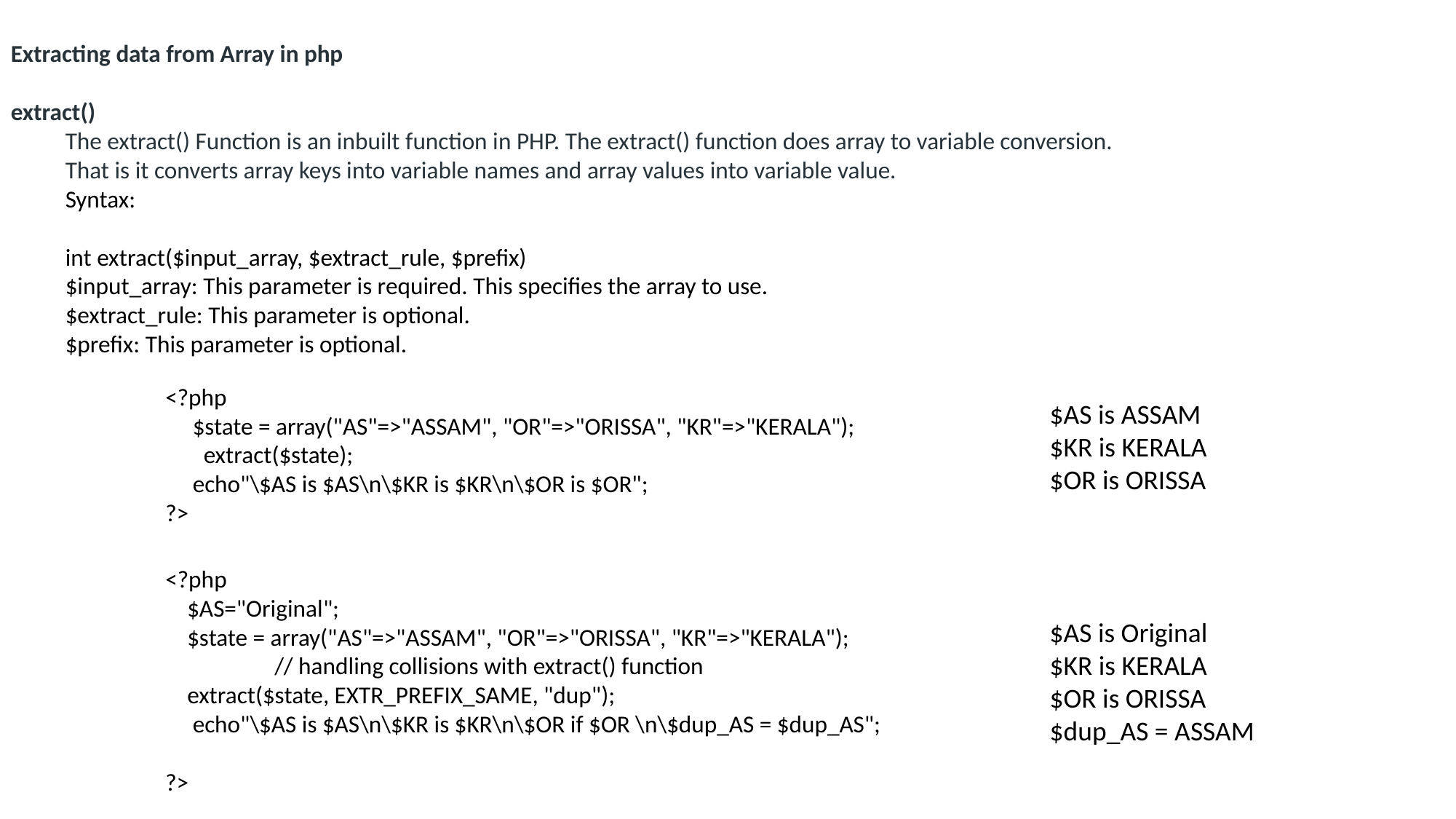

Extracting data from Array in php

extract()
The extract() Function is an inbuilt function in PHP. The extract() function does array to variable conversion.
That is it converts array keys into variable names and array values into variable value.
Syntax:

int extract($input_array, $extract_rule, $prefix)
$input_array: This parameter is required. This specifies the array to use.
$extract_rule: This parameter is optional.
$prefix: This parameter is optional.
<?php
     $state = array("AS"=>"ASSAM", "OR"=>"ORISSA", "KR"=>"KERALA");
       extract($state);
     echo"\$AS is $AS\n\$KR is $KR\n\$OR is $OR";
?>
$AS is ASSAM
$KR is KERALA
$OR is ORISSA
<?php
    $AS="Original";
    $state = array("AS"=>"ASSAM", "OR"=>"ORISSA", "KR"=>"KERALA");
	// handling collisions with extract() function
    extract($state, EXTR_PREFIX_SAME, "dup");
     echo"\$AS is $AS\n\$KR is $KR\n\$OR if $OR \n\$dup_AS = $dup_AS";

?>
$AS is Original
$KR is KERALA
$OR is ORISSA
$dup_AS = ASSAM